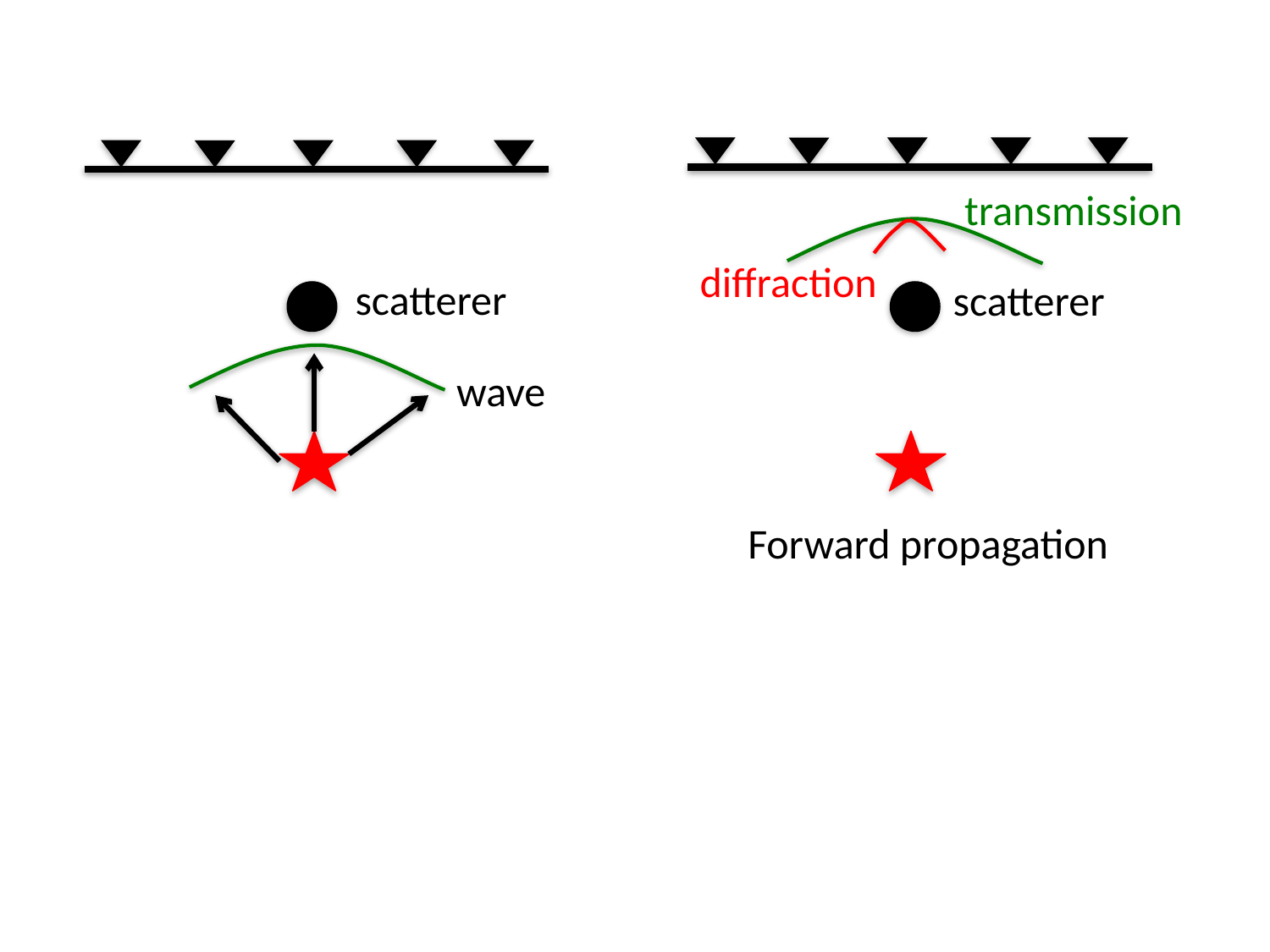

transmission

diffraction
scatterer
scatterer

wave

Forward propagation